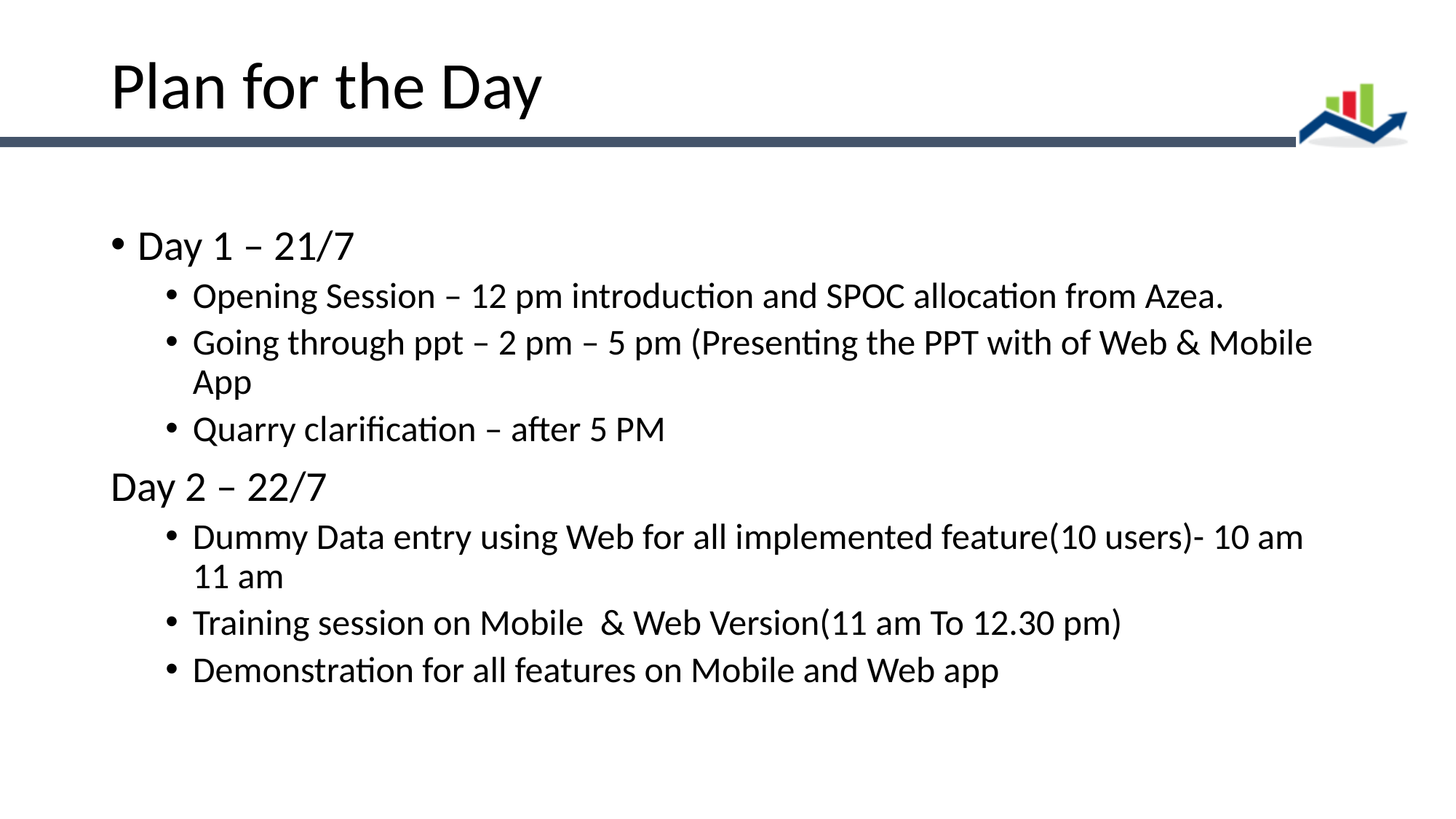

# Plan for the Day
Day 1 – 21/7
Opening Session – 12 pm introduction and SPOC allocation from Azea.
Going through ppt – 2 pm – 5 pm (Presenting the PPT with of Web & Mobile App
Quarry clarification – after 5 PM
Day 2 – 22/7
Dummy Data entry using Web for all implemented feature(10 users)- 10 am 11 am
Training session on Mobile  & Web Version(11 am To 12.30 pm)
Demonstration for all features on Mobile and Web app